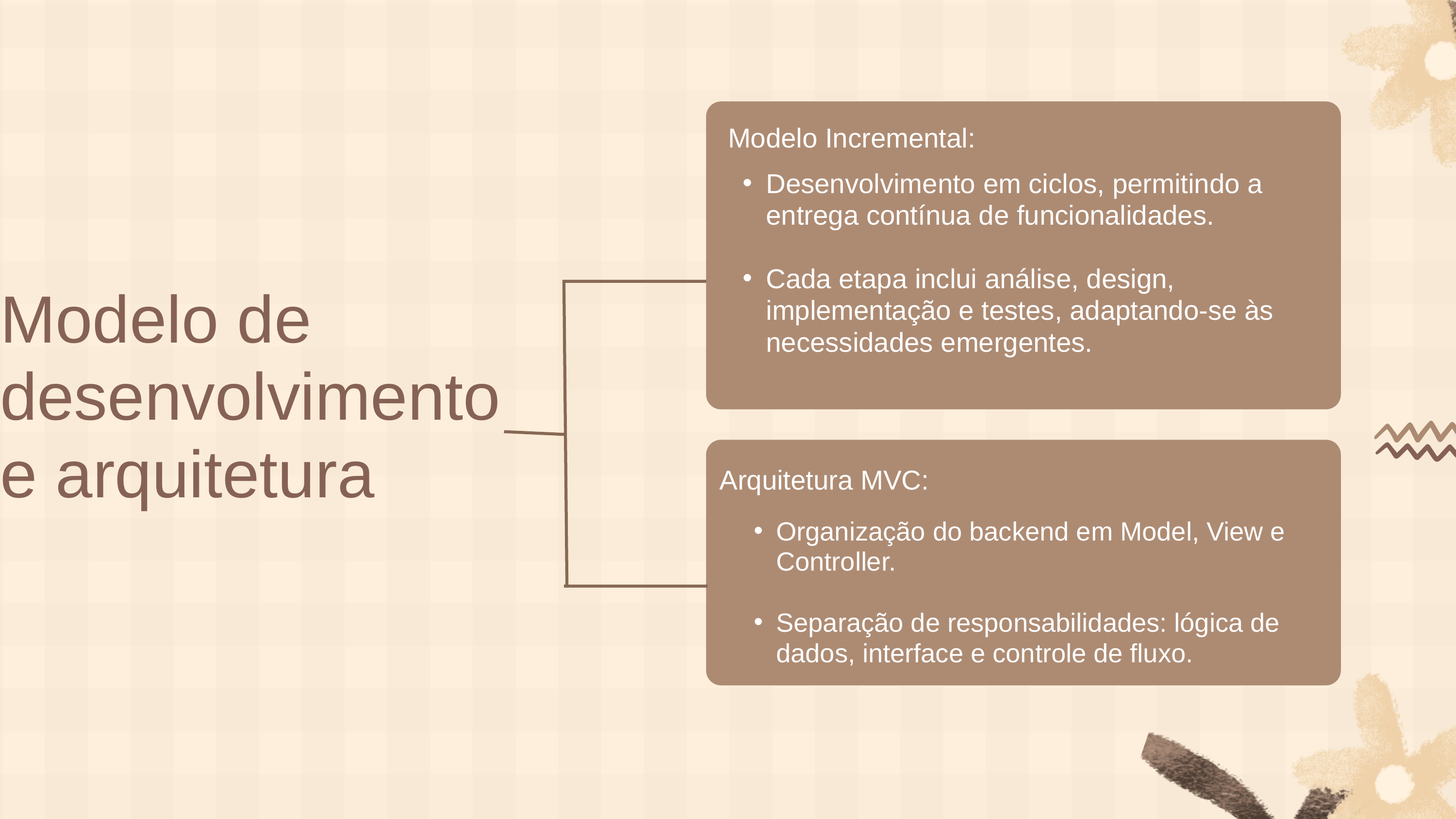

Modelo Incremental:
Desenvolvimento em ciclos, permitindo a entrega contínua de funcionalidades.

Cada etapa inclui análise, design, implementação e testes, adaptando-se às necessidades emergentes.

Modelo de desenvolvimento e arquitetura

Arquitetura MVC:
Organização do backend em Model, View e Controller.

Separação de responsabilidades: lógica de dados, interface e controle de fluxo.